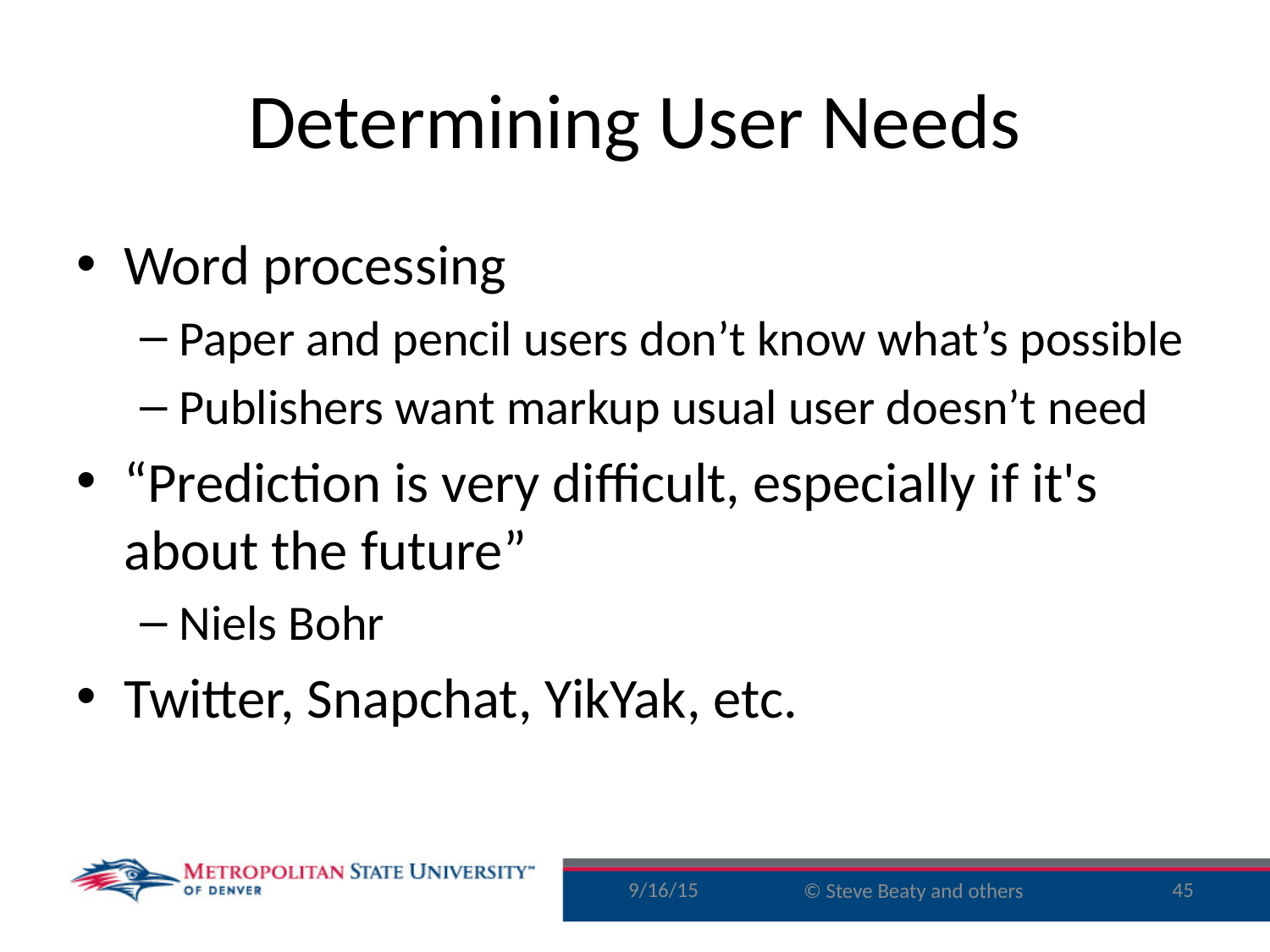

# Determining User Needs
Word processing
Paper and pencil users don’t know what’s possible
Publishers want markup usual user doesn’t need
“Prediction is very difficult, especially if it's about the future”
Niels Bohr
Twitter, Snapchat, YikYak, etc.

9/16/15
45
© Steve Beaty and others